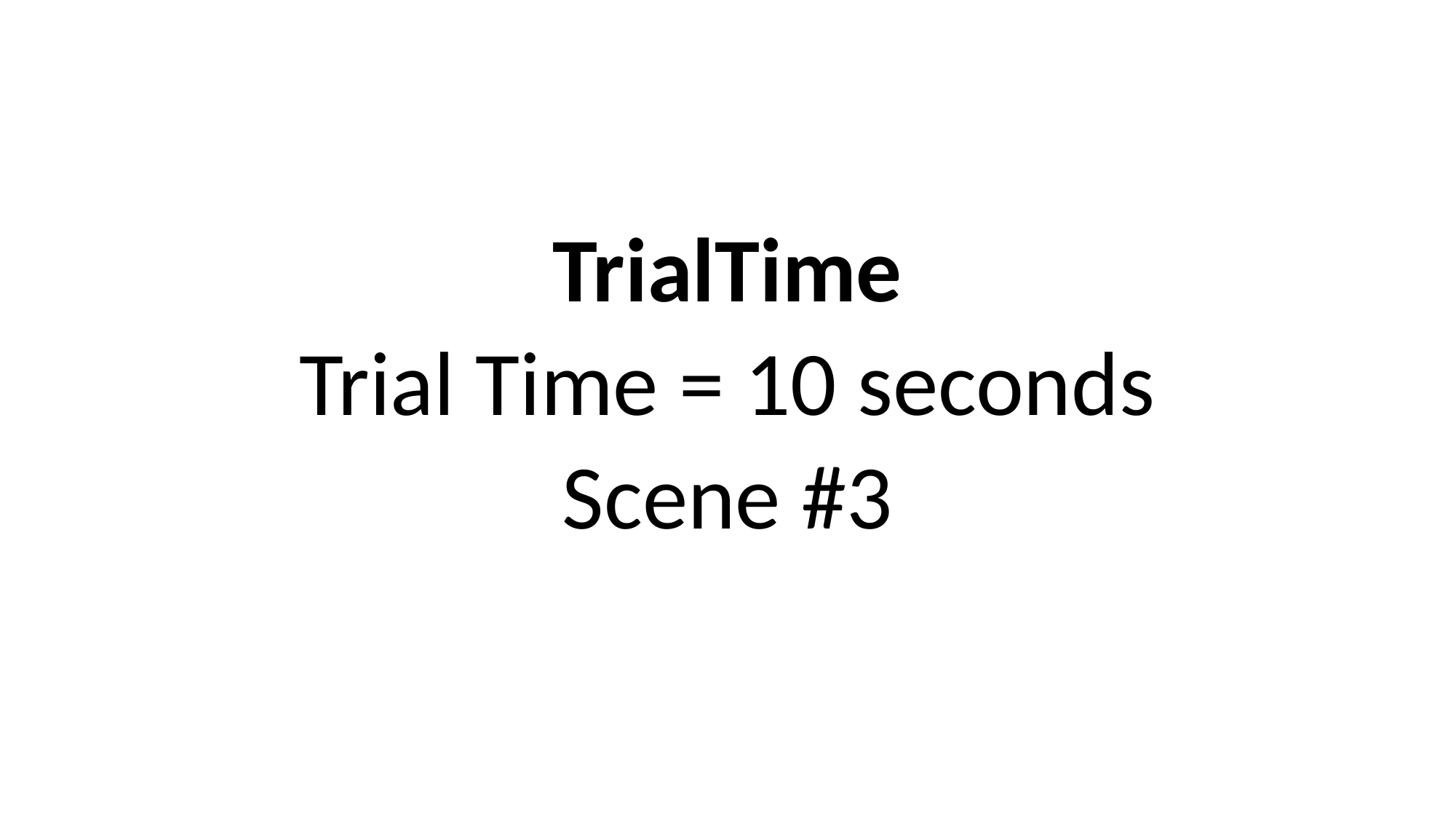

TrialTime
Trial Time = 10 seconds
Scene #3